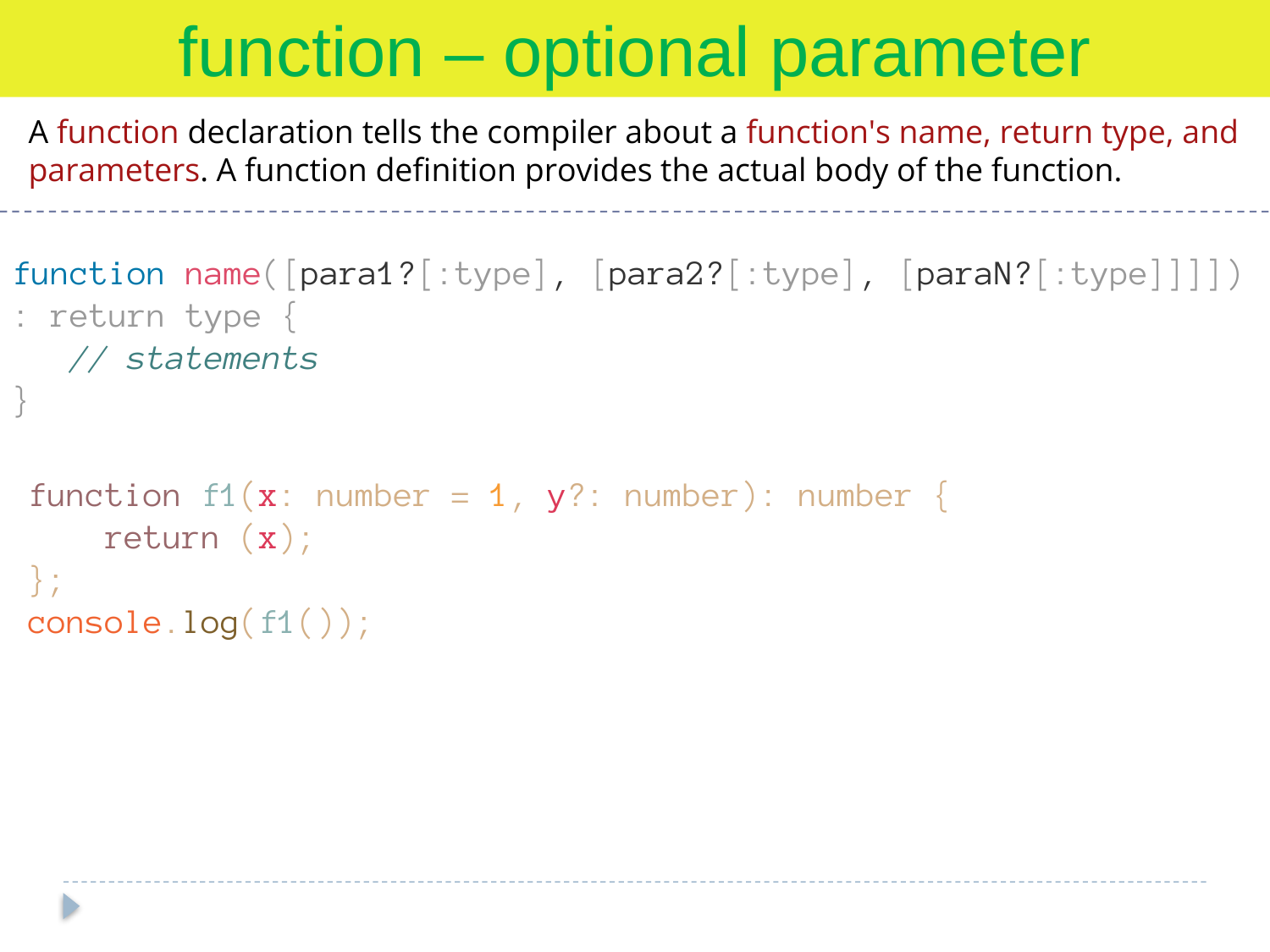

function – optional parameter
A function declaration tells the compiler about a function's name, return type, and parameters. A function definition provides the actual body of the function.
function name([para1?[:type], [para2?[:type], [paraN?[:type]]]]) : return type {
   // statements
}
function f1(x: number = 1, y?: number): number {
    return (x);
};
console.log(f1());